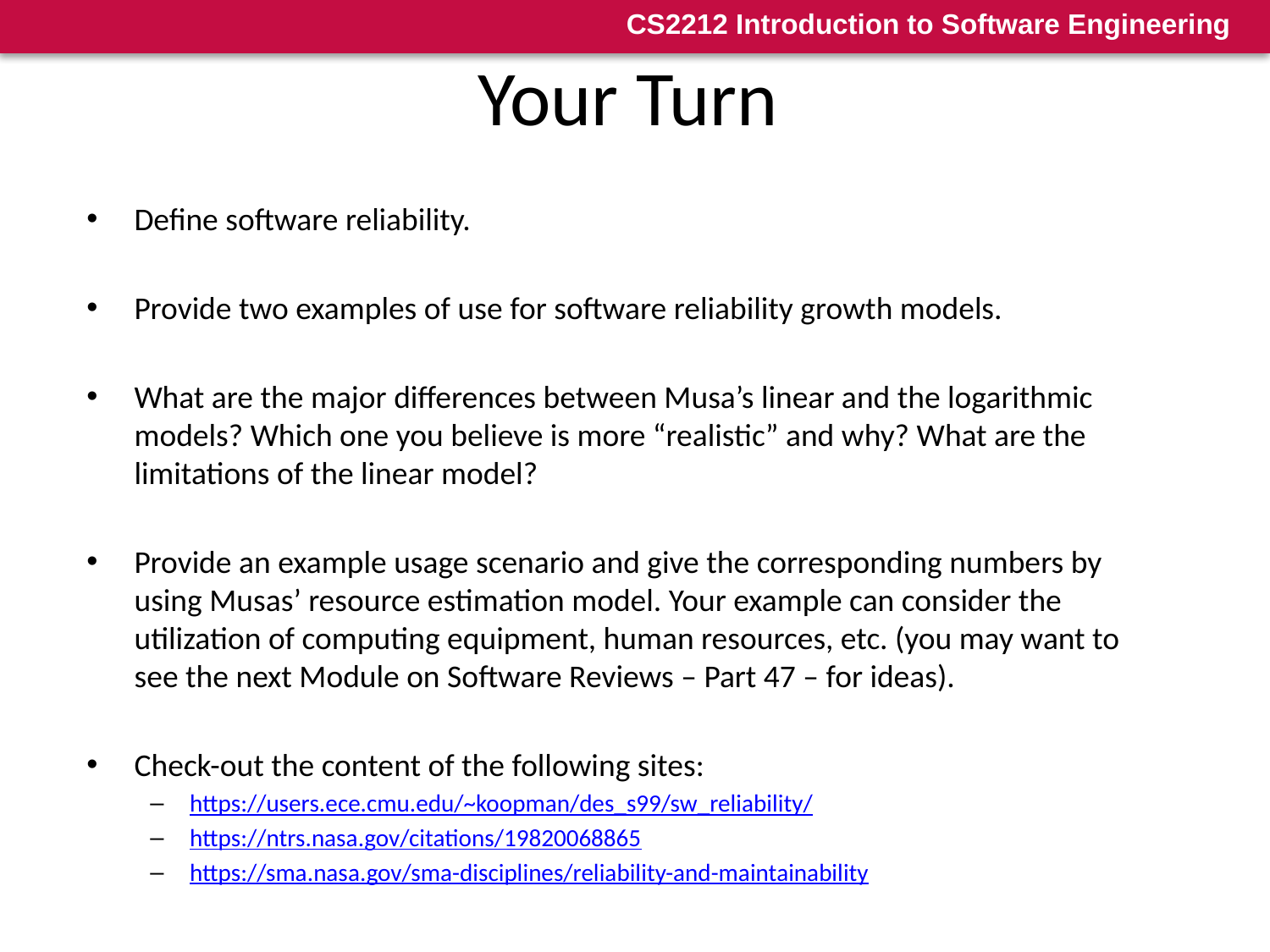

40
# Your Turn

Define software reliability.

Provide two examples of use for software reliability growth models.

What are the major differences between Musa’s linear and the logarithmic models? Which one you believe is more “realistic” and why? What are the limitations of the linear model?

Provide an example usage scenario and give the corresponding numbers by using Musas’ resource estimation model. Your example can consider the utilization of computing equipment, human resources, etc. (you may want to see the next Module on Software Reviews – Part 47 – for ideas).

Check-out the content of the following sites:
https://users.ece.cmu.edu/~koopman/des_s99/sw_reliability/
https://ntrs.nasa.gov/citations/19820068865
https://sma.nasa.gov/sma-disciplines/reliability-and-maintainability